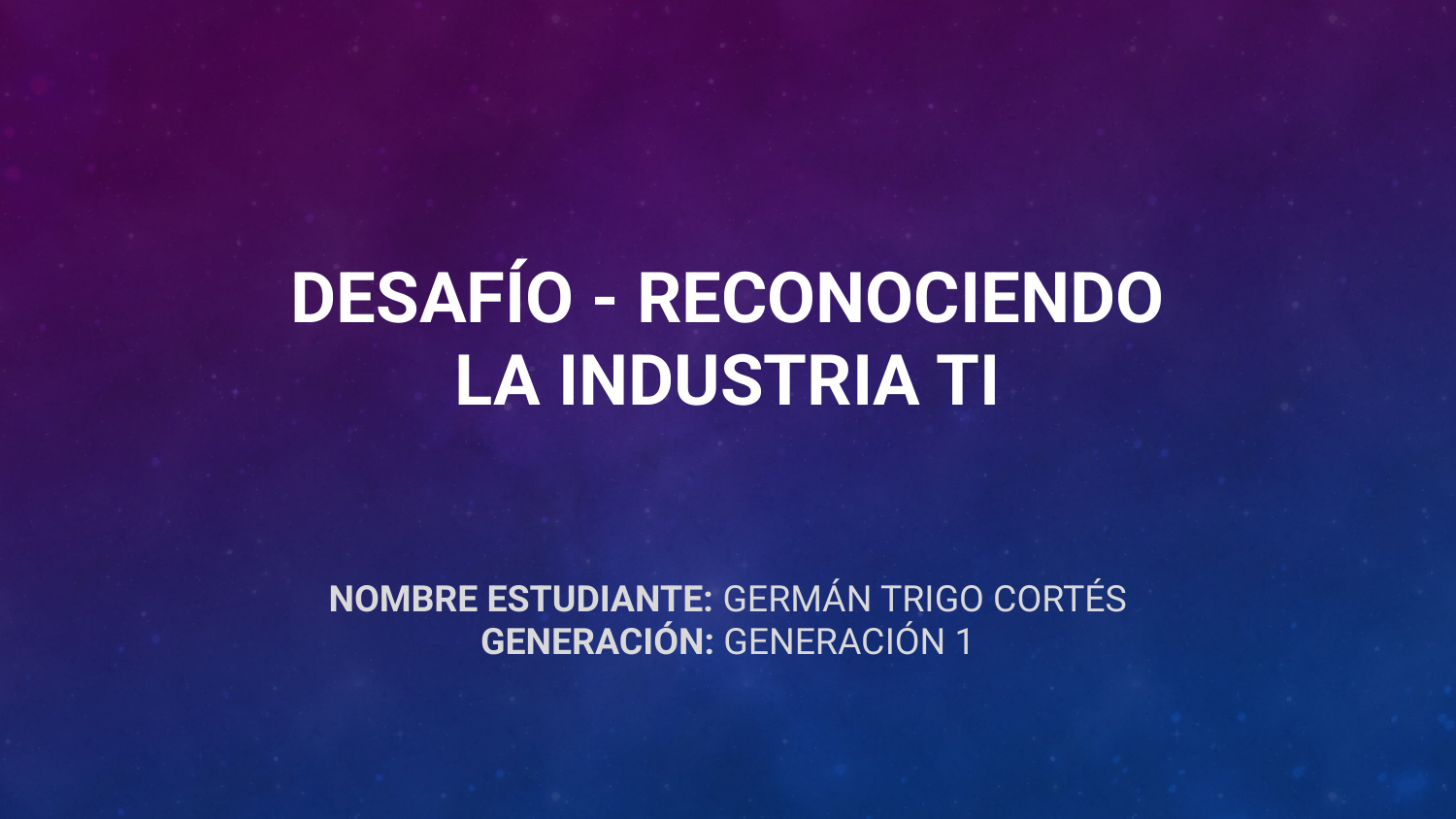

# Desafío - Reconociendo la industria TI
Nombre estudiante: Germán Trigo Cortés
Generación: Generación 1